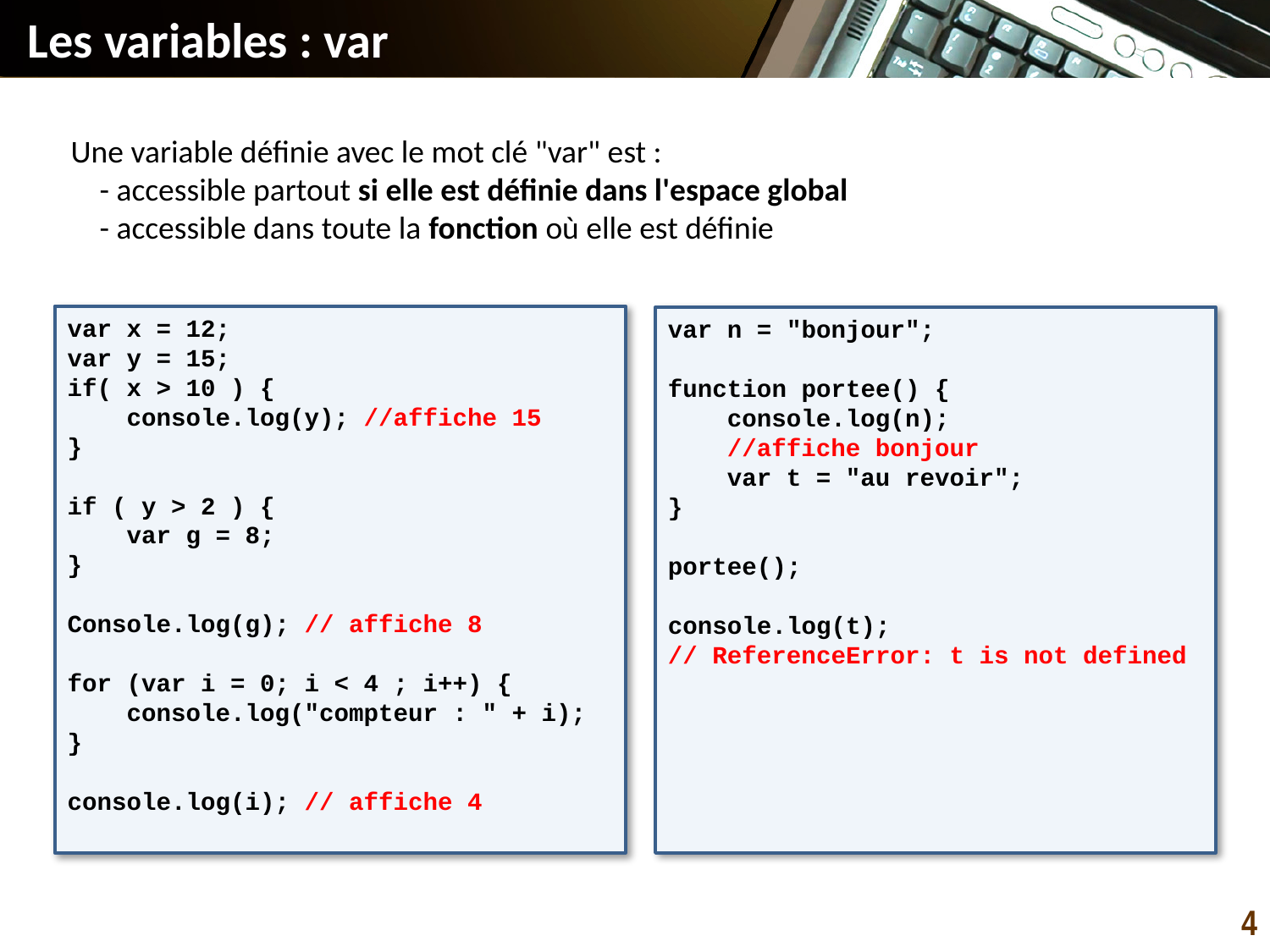

# Les variables : var
Une variable définie avec le mot clé "var" est :
    - accessible partout si elle est définie dans l'espace global
    - accessible dans toute la fonction où elle est définie
var x = 12;
var y = 15;
if( x > 10 ) {
    console.log(y); //affiche 15
}

if ( y > 2 ) {
    var g = 8;
}

Console.log(g); // affiche 8

for (var i = 0; i < 4 ; i++) {
    console.log("compteur : " + i);
}

console.log(i); // affiche 4

var n = "bonjour";

function portee() {
    console.log(n);
    //affiche bonjour
    var t = "au revoir";
}

portee();

console.log(t);
// ReferenceError: t is not defined
4